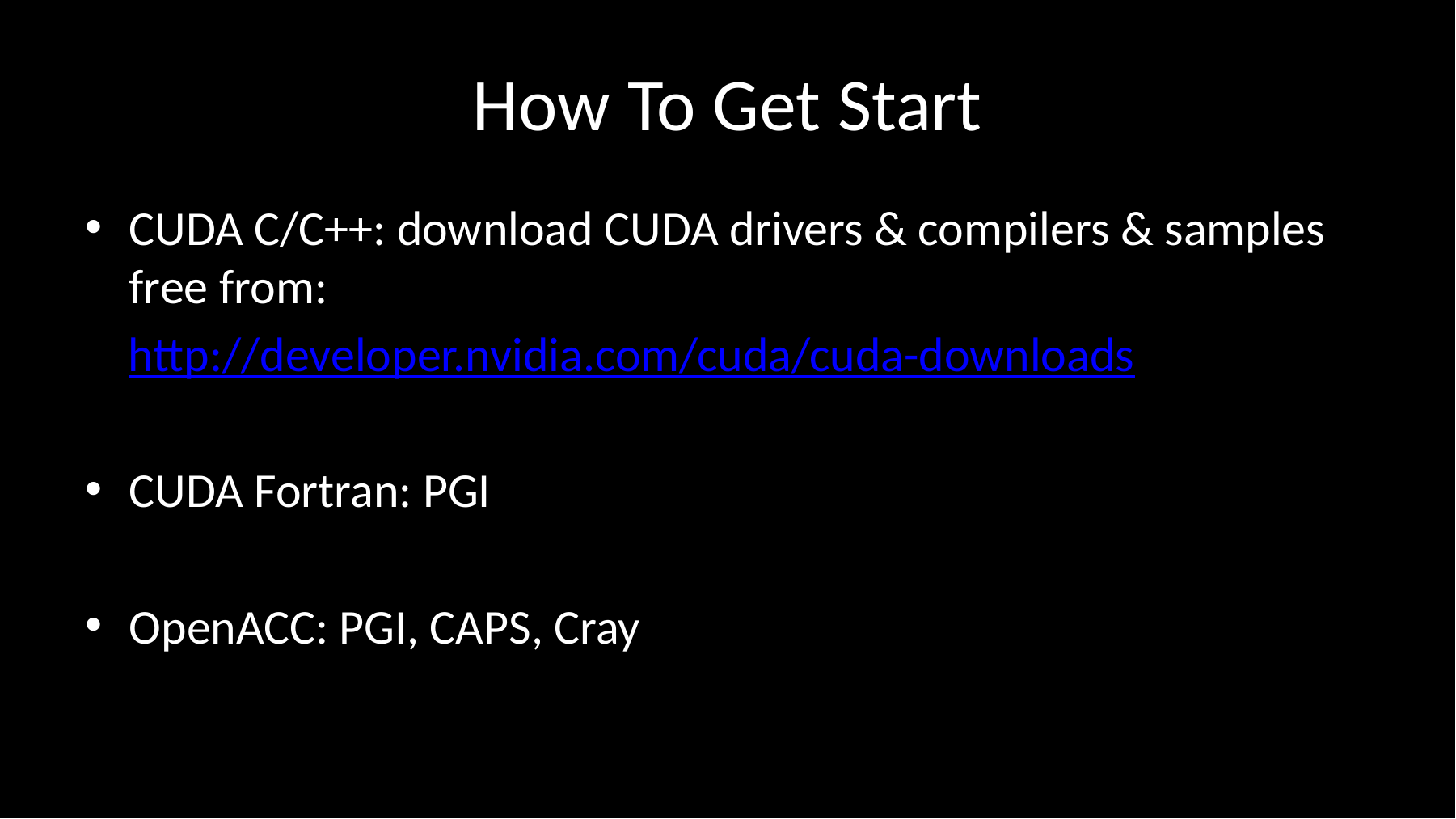

# How To Get Start
CUDA C/C++: download CUDA drivers & compilers & samples free from:
    http://developer.nvidia.com/cuda/cuda-downloads

CUDA Fortran: PGI

OpenACC: PGI, CAPS, Cray